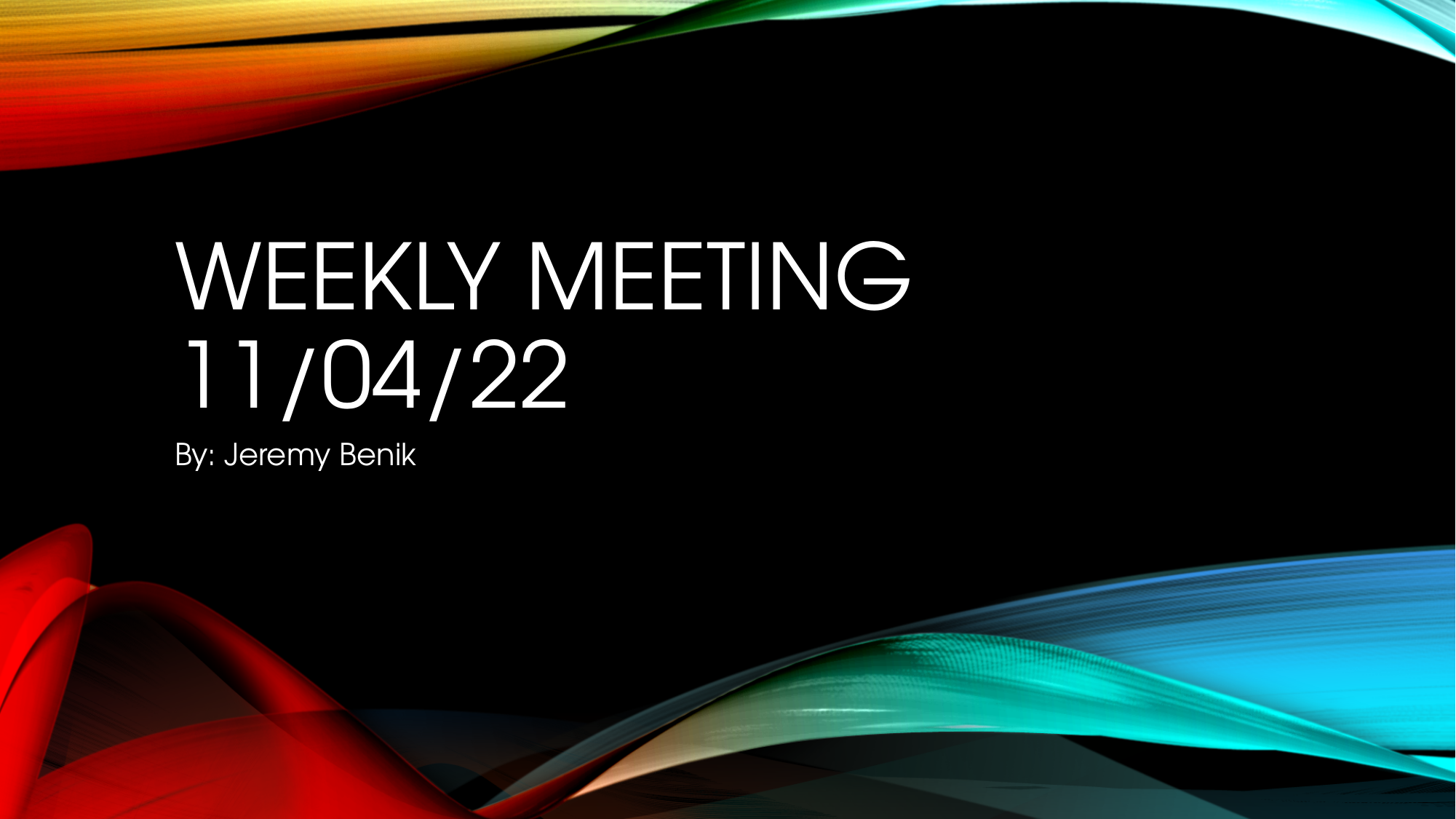

# Weekly Meeting 11/04/22
By: Jeremy Benik